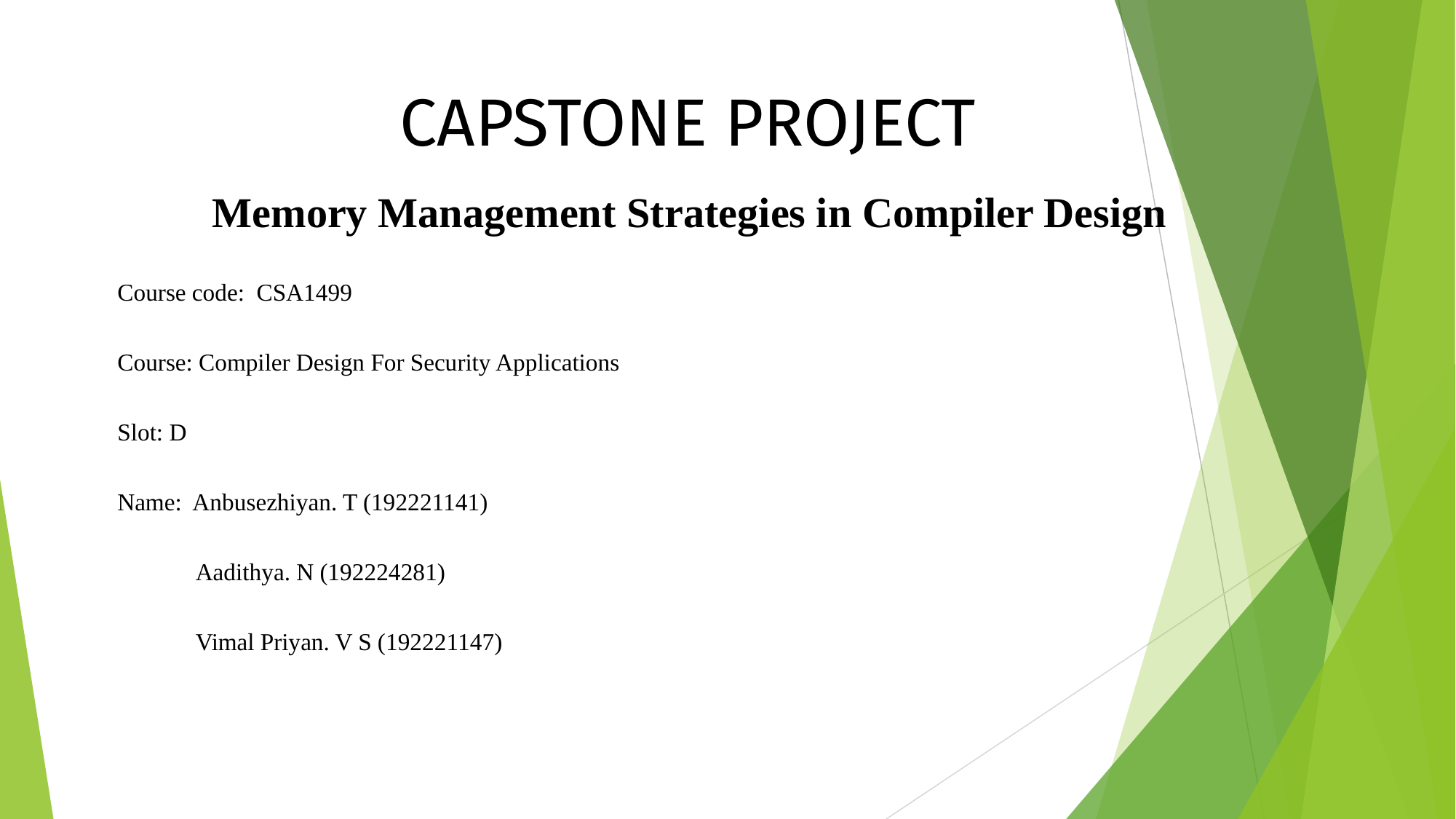

CAPSTONE PROJECT
Memory Management Strategies in Compiler Design
Course code:  CSA1499
Course: Compiler Design For Security Applications
Slot: D
Name:  Anbusezhiyan. T (192221141)
             Aadithya. N (192224281)
             Vimal Priyan. V S (192221147)